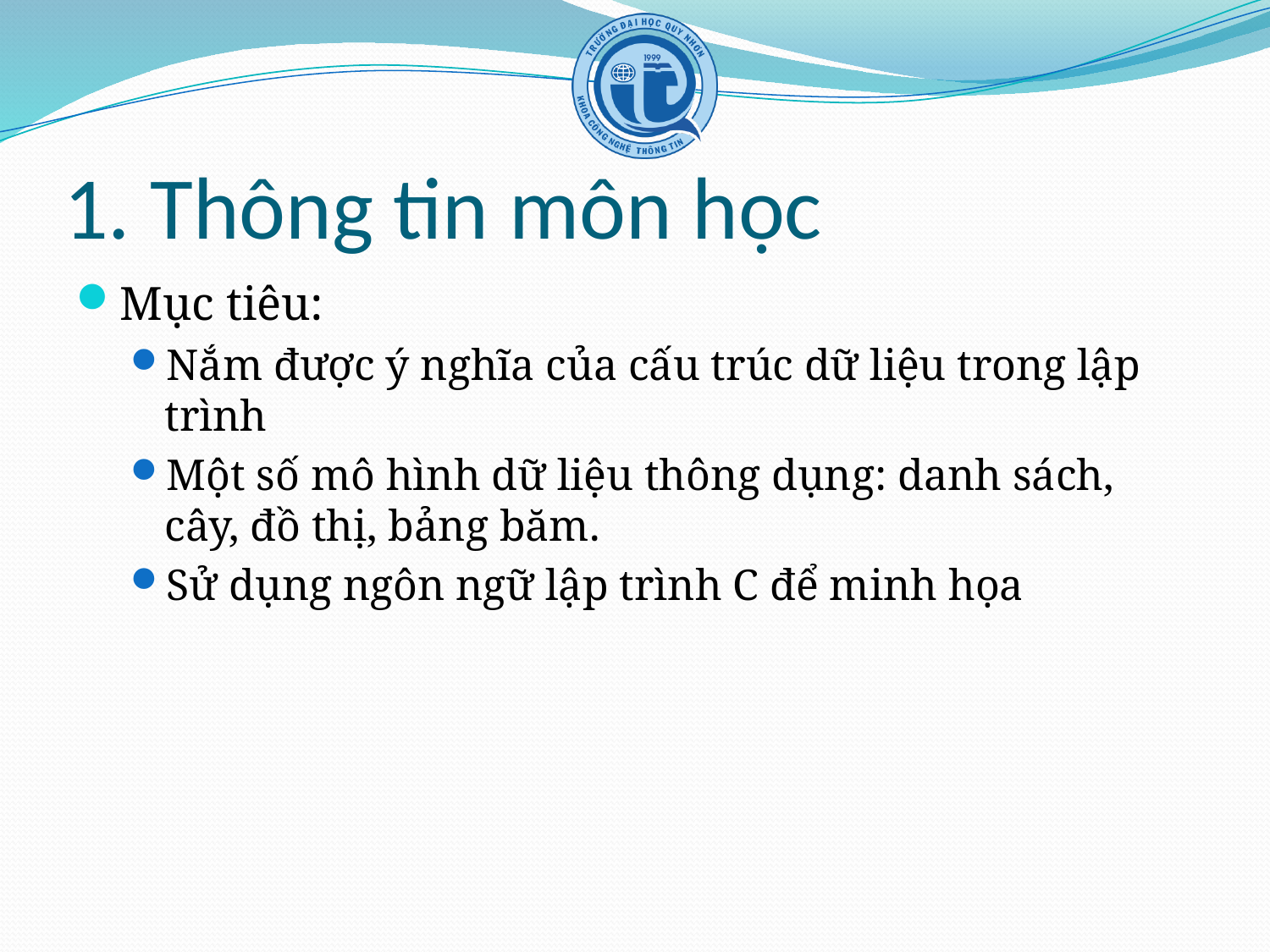

# 1. Thông tin môn học
Mục tiêu:
Nắm được ý nghĩa của cấu trúc dữ liệu trong lập trình
Một số mô hình dữ liệu thông dụng: danh sách, cây, đồ thị, bảng băm.
Sử dụng ngôn ngữ lập trình C để minh họa